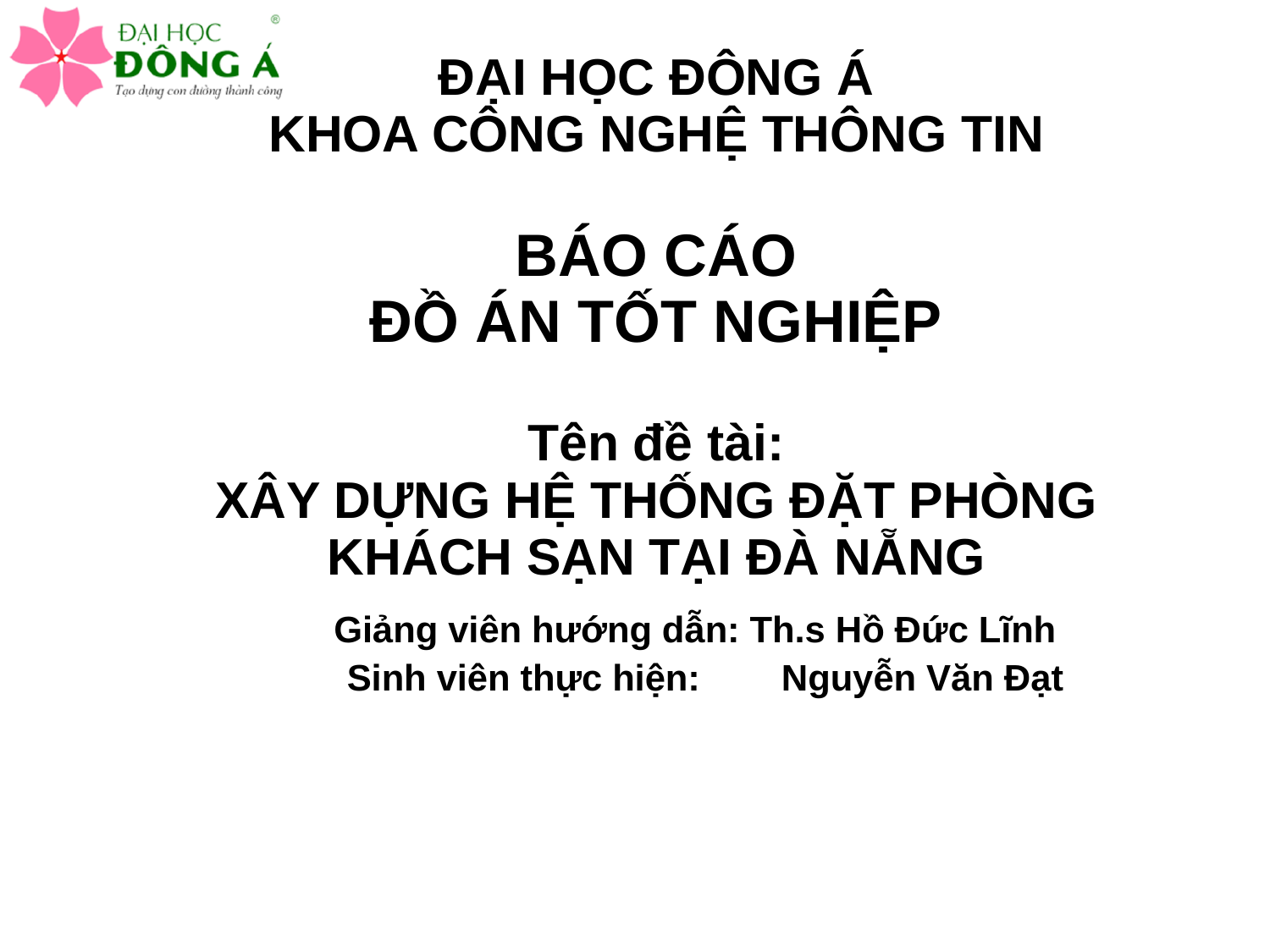

# ĐẠI HỌC ĐÔNG Á KHOA CÔNG NGHỆ THÔNG TIN BÁO CÁO ĐỒ ÁN TỐT NGHIỆP Tên đề tài: XÂY DỰNG HỆ THỐNG ĐẶT PHÒNG KHÁCH SẠN TẠI ĐÀ NẴNG
	Giảng viên hướng dẫn: Th.s Hồ Đức Lĩnh
	  Sinh viên thực hiện:        Nguyễn Văn Đạt